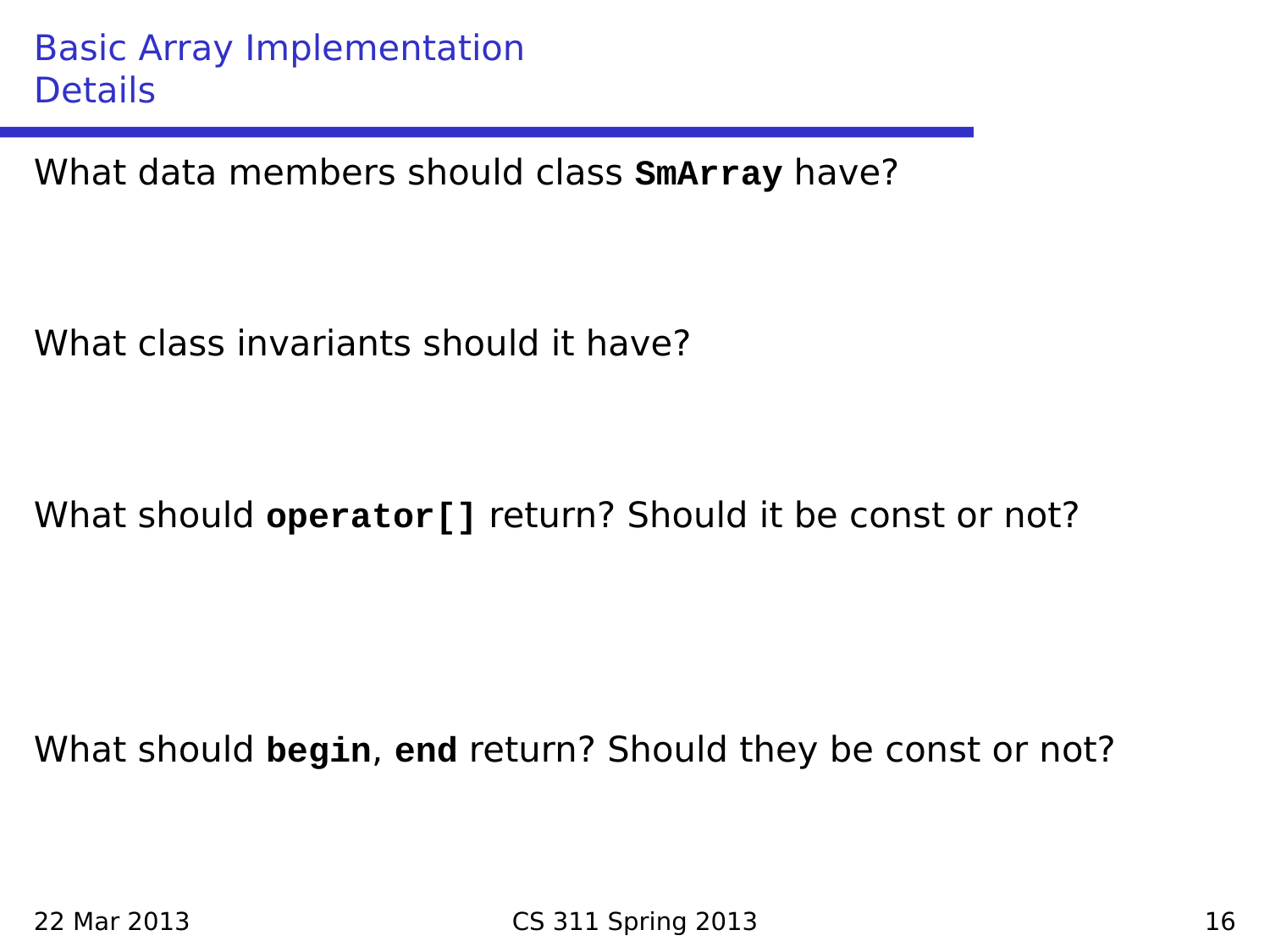

# Basic Array Implementation Details
What data members should class SmArray have?

What class invariants should it have?

What should operator[] return? Should it be const or not?

What should begin, end return? Should they be const or not?

What about the Big Three? Can we use silently written functions?

22 Mar 2013
CS 311 Spring 2013
16